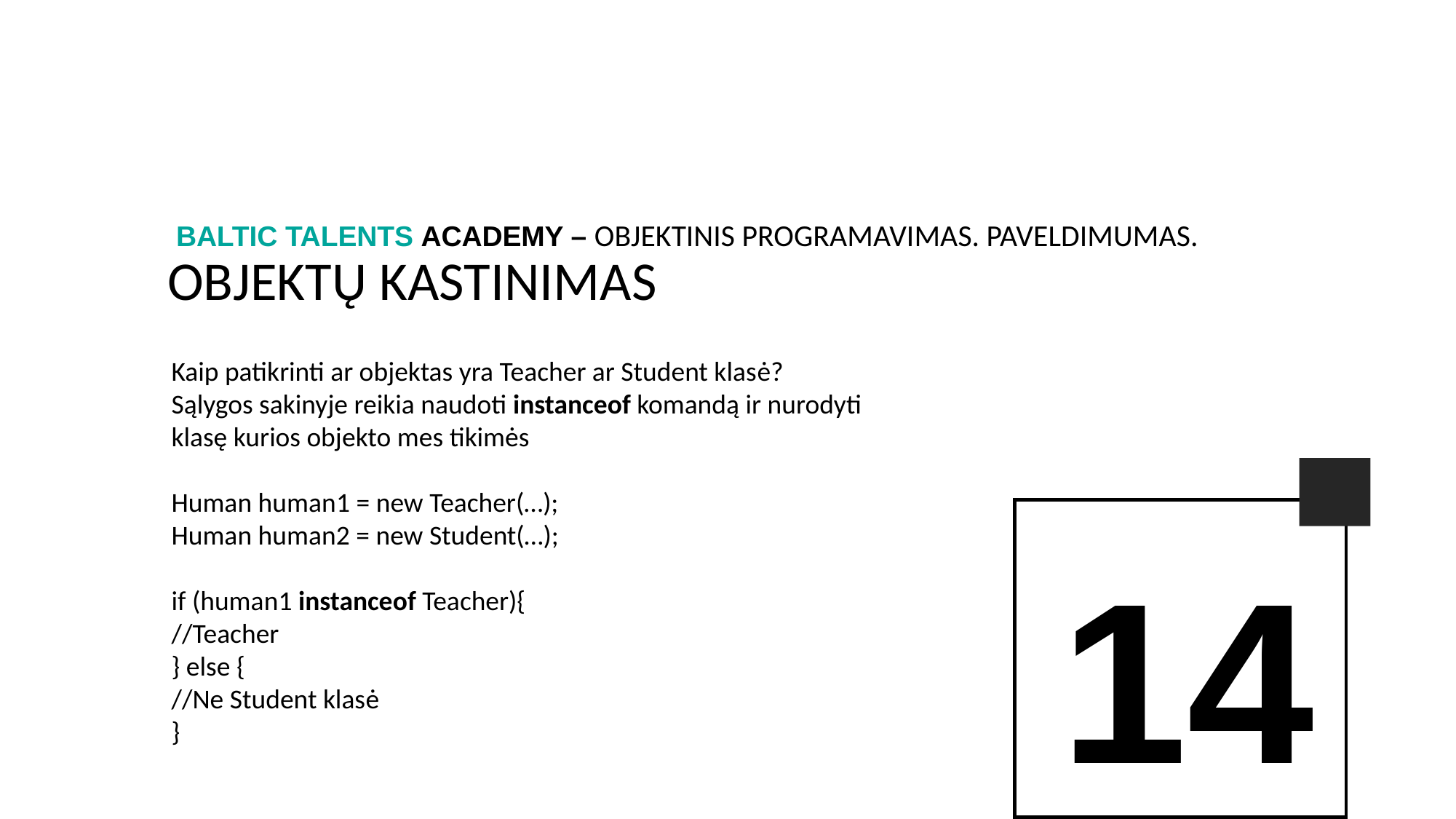

BALTIc TALENTs AcADEMy – Objektinis programavimas. Paveldimumas.
Objektų kastinimas
Kaip patikrinti ar objektas yra Teacher ar Student klasė?
Sąlygos sakinyje reikia naudoti instanceof komandą ir nurodyti klasę kurios objekto mes tikimės

Human human1 = new Teacher(…);
Human human2 = new Student(…);

if (human1 instanceof Teacher){
//Teacher
} else {
//Ne Student klasė
}

14